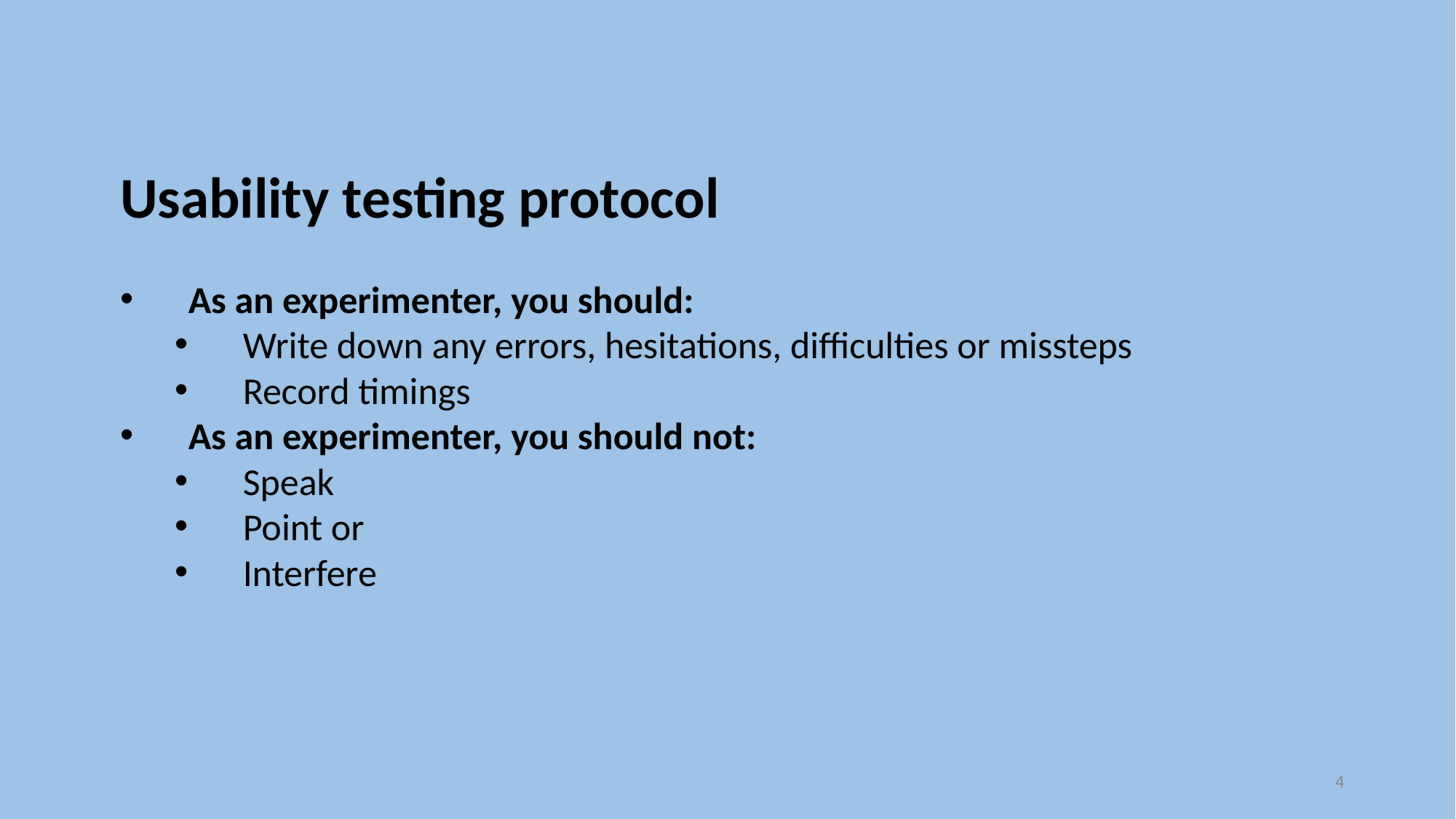

Usability testing protocol

As an experimenter, you should:
Write down any errors, hesitations, difficulties or missteps
Record timings
As an experimenter, you should not:
Speak
Point or
Interfere

4